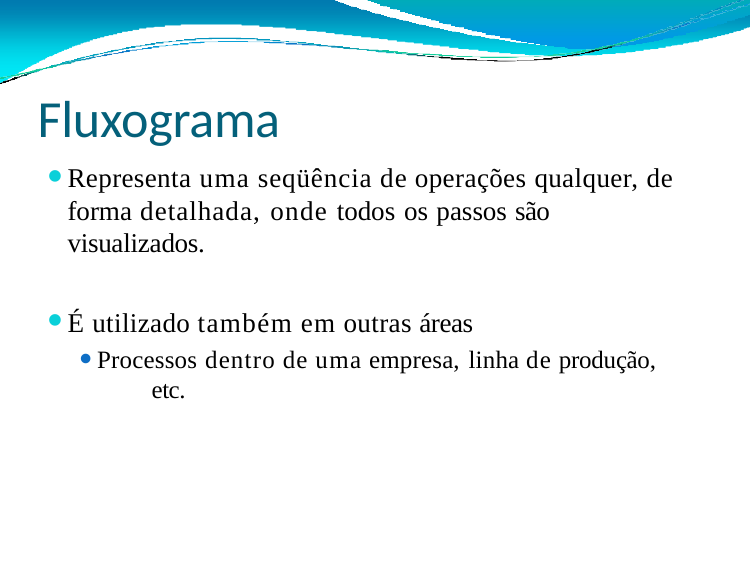

# Fluxograma
Representa uma seqüência de operações qualquer, de forma detalhada, onde todos os passos são visualizados.

É utilizado também em outras áreas
Processos dentro de uma empresa, linha de produção, 	etc.